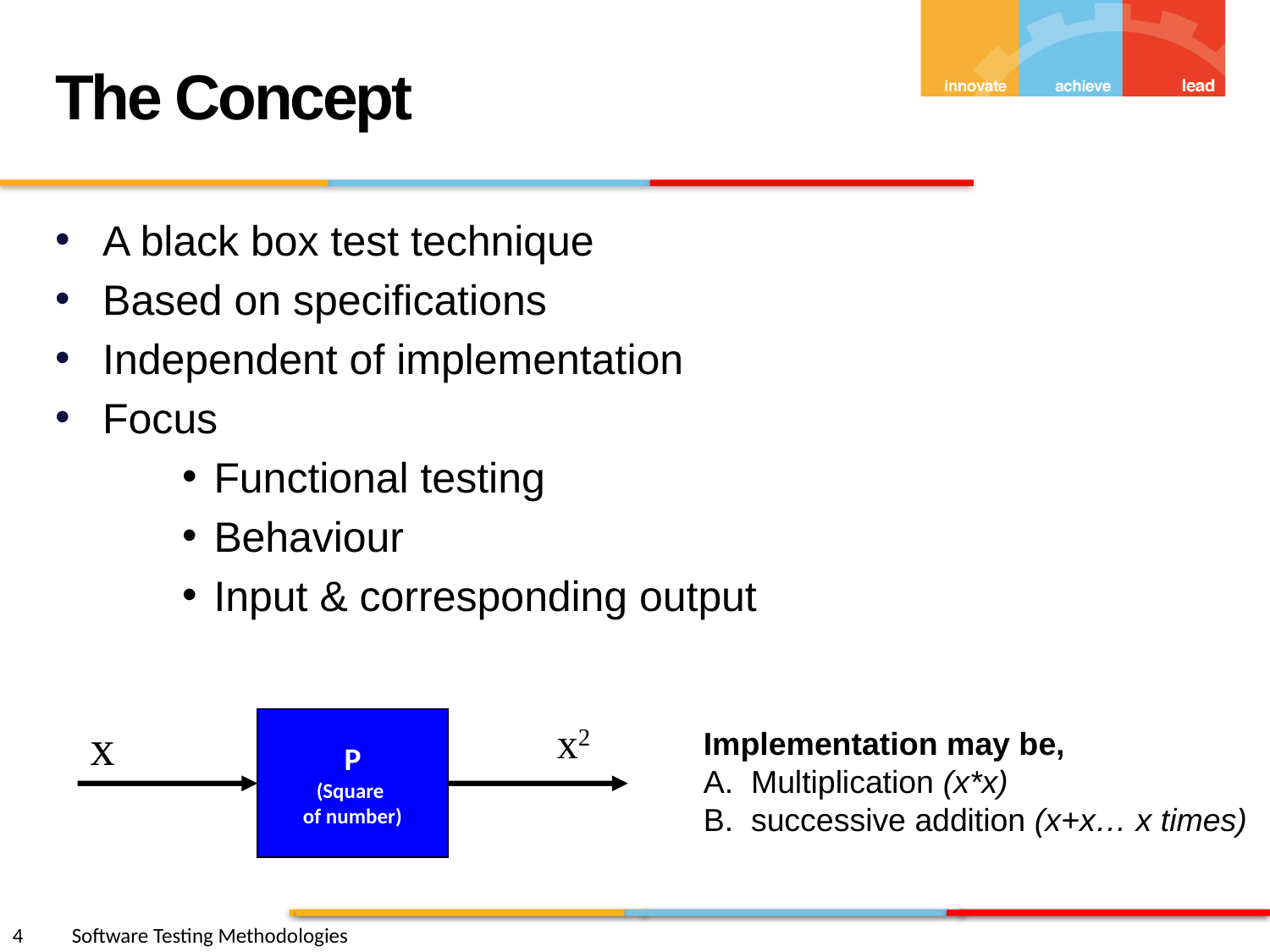

The Concept
A black box test technique
Based on specifications
Independent of implementation
Focus
Functional testing
Behaviour
Input & corresponding output

P
(Square
of number)
x
x2
Implementation may be,
Multiplication (x*x)
successive addition (x+x… x times)